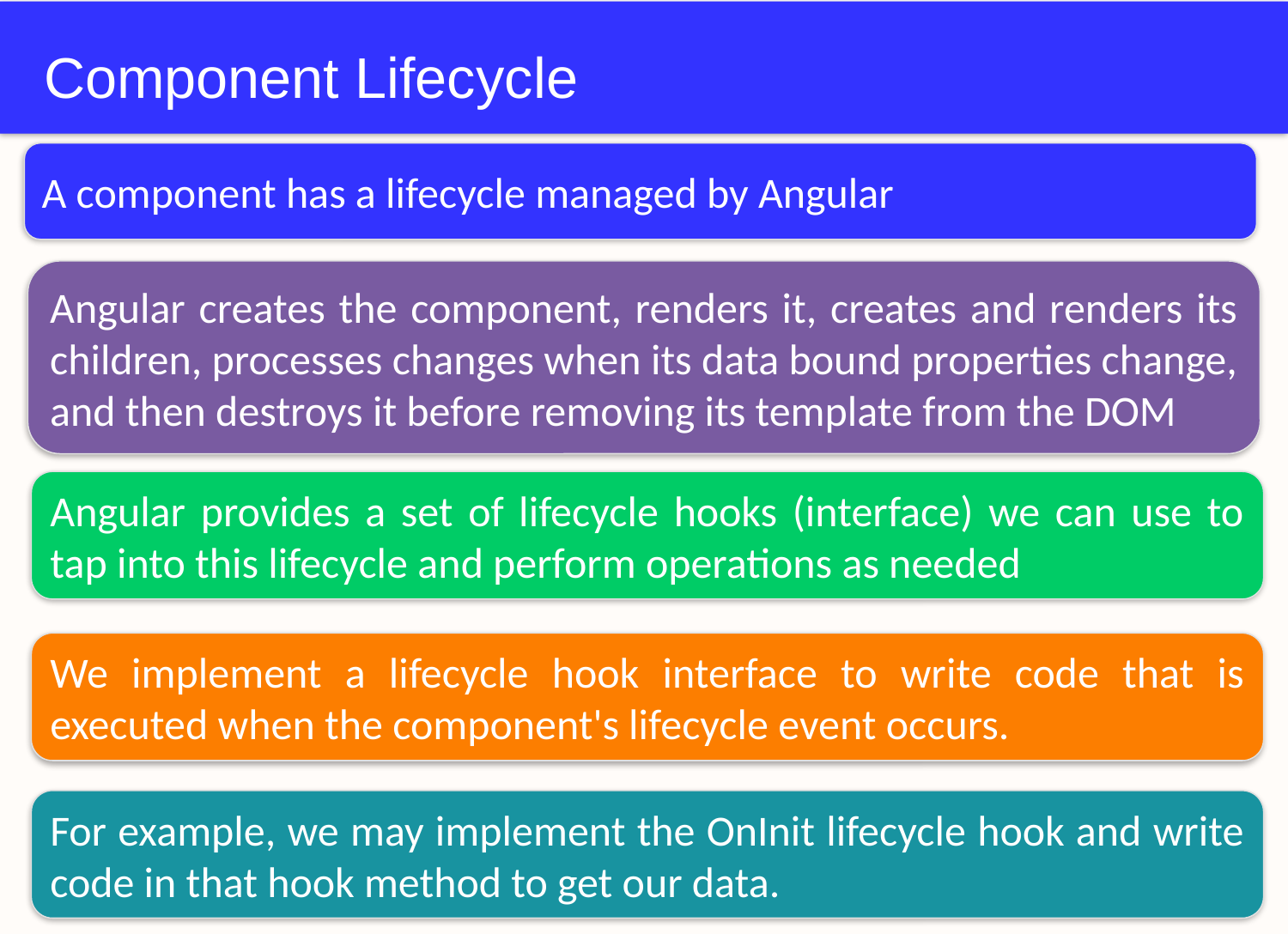

# Component Lifecycle
A component has a lifecycle managed by Angular
Angular creates the component, renders it, creates and renders its children, processes changes when its data bound properties change, and then destroys it before removing its template from the DOM
Angular provides a set of lifecycle hooks (interface) we can use to tap into this lifecycle and perform operations as needed
We implement a lifecycle hook interface to write code that is executed when the component's lifecycle event occurs.
For example, we may implement the OnInit lifecycle hook and write code in that hook method to get our data.